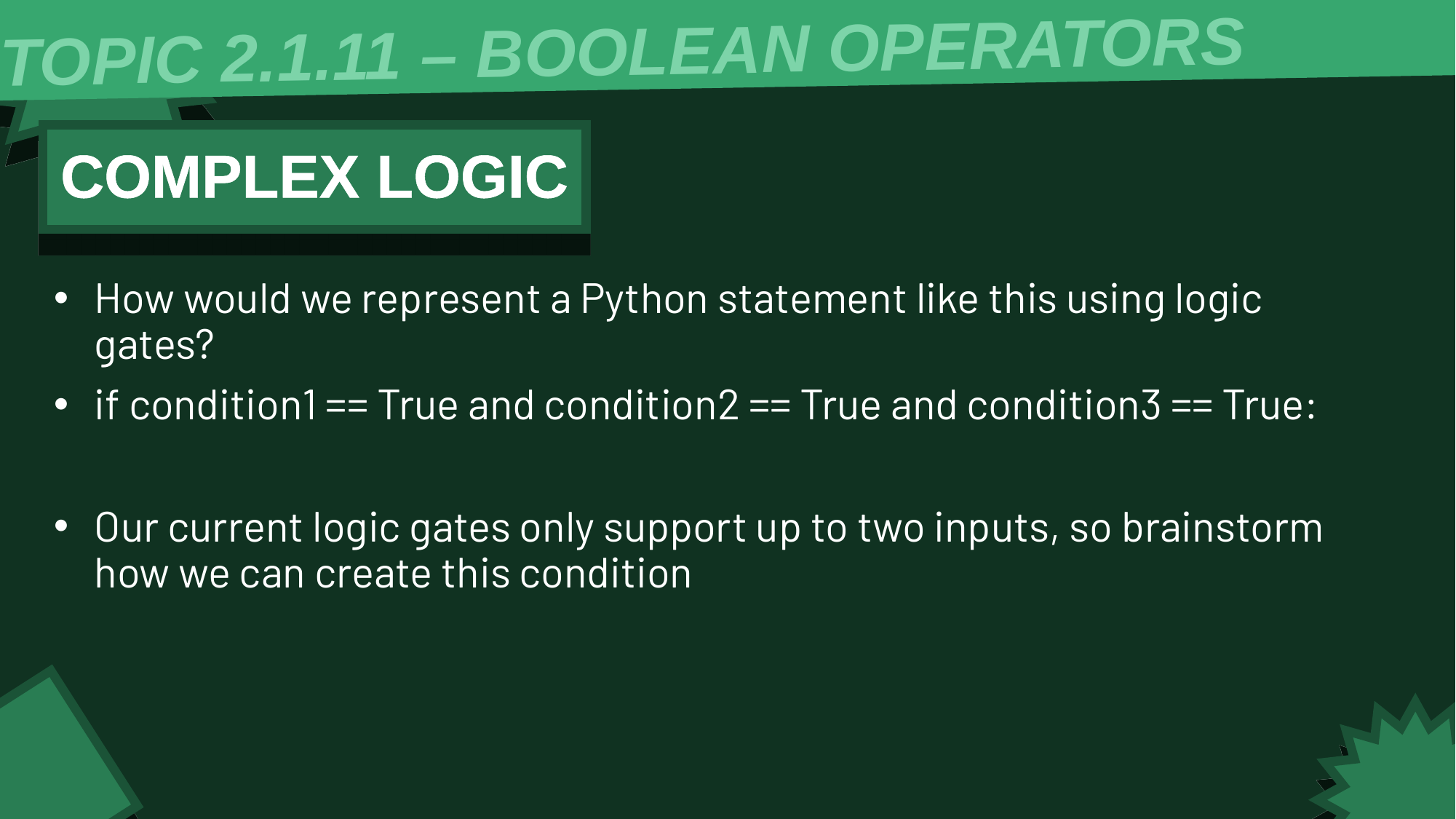

TOPIC 2.1.11 – BOOLEAN OPERATORS

COMPLEX LOGIC
How would we represent a Python statement like this using logic gates?
if condition1 == True and condition2 == True and condition3 == True:

Our current logic gates only support up to two inputs, so brainstorm how we can create this condition